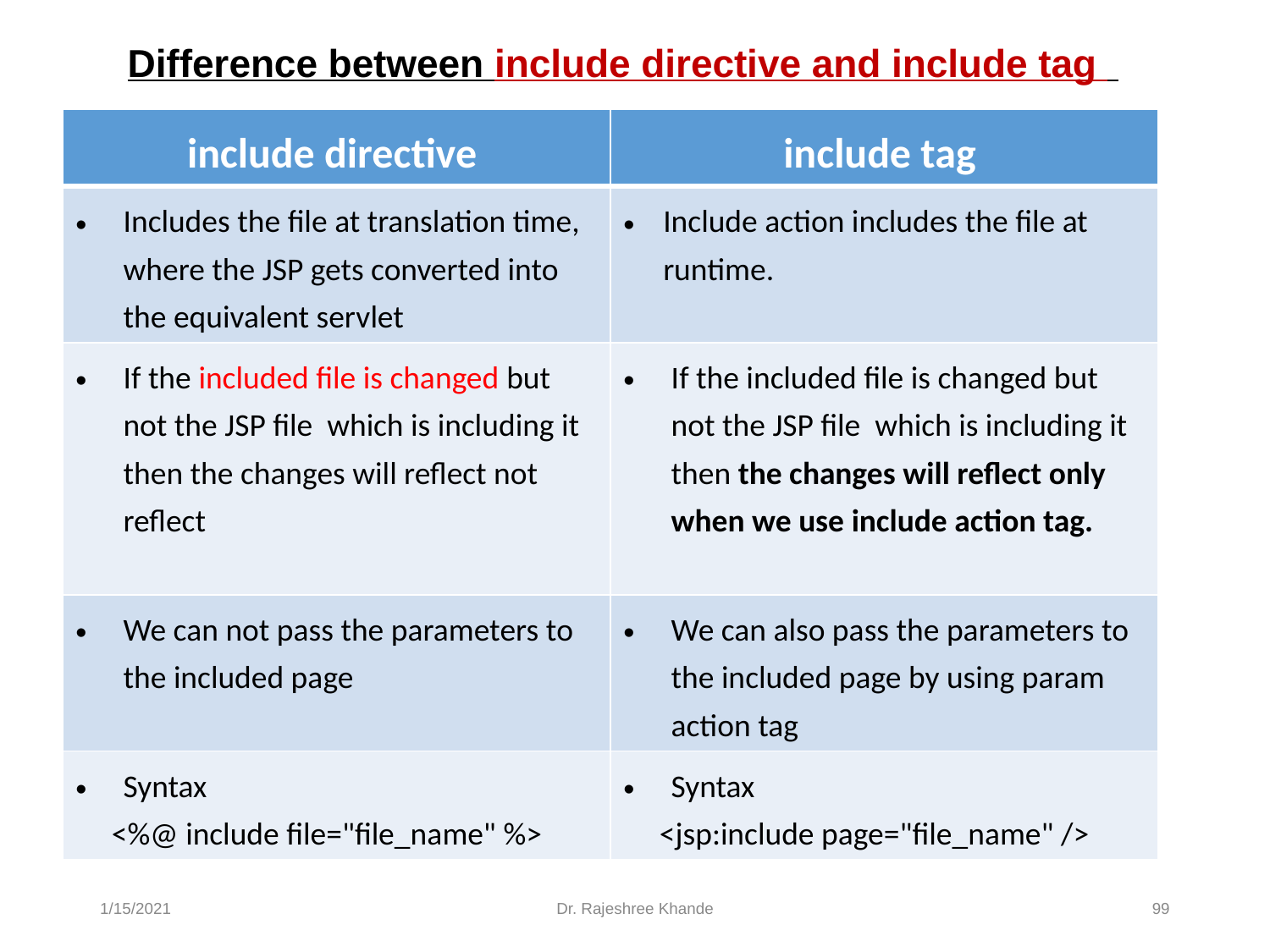

# Difference between include directive and include tag
| include directive | include tag |
| --- | --- |
| Includes the file at translation time, where the JSP gets converted into the equivalent servlet | Include action includes the file at runtime. |
| If the included file is changed but not the JSP file which is including it then the changes will reflect not reflect | If the included file is changed but not the JSP file which is including it then the changes will reflect only when we use include action tag. |
| We can not pass the parameters to the included page | We can also pass the parameters to the included page by using param action tag |
| Syntax <%@ include file="file\_name" %> | Syntax <jsp:include page="file\_name" /> |
1/15/2021
Dr. Rajeshree Khande
99